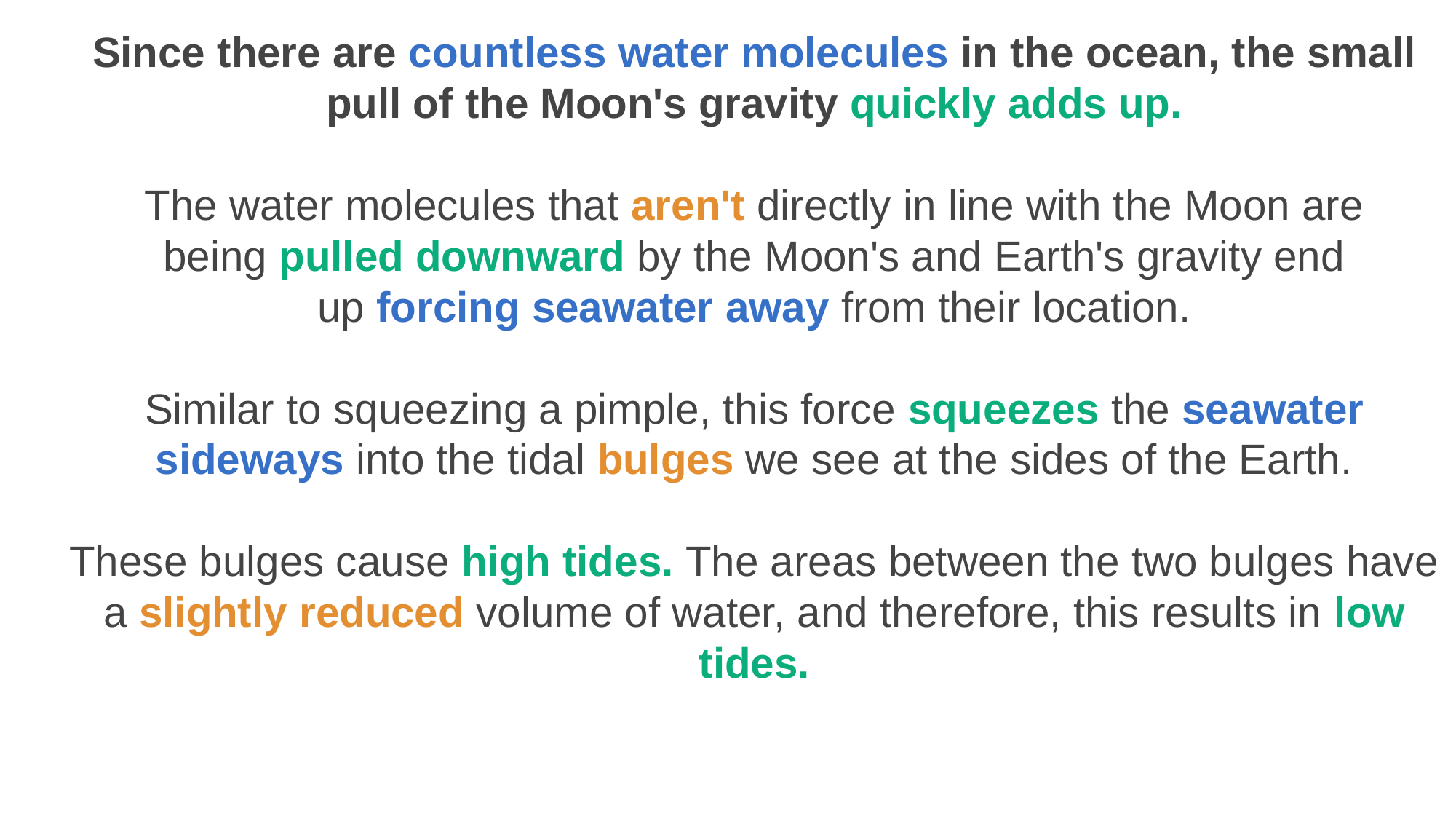

Since there are countless water molecules in the ocean, the small pull of the Moon's gravity quickly adds up.

The water molecules that aren't directly in line with the Moon are being pulled downward by the Moon's and Earth's gravity end up forcing seawater away from their location.

Similar to squeezing a pimple, this force squeezes the seawater sideways into the tidal bulges we see at the sides of the Earth.

These bulges cause high tides. The areas between the two bulges have a slightly reduced volume of water, and therefore, this results in low tides.